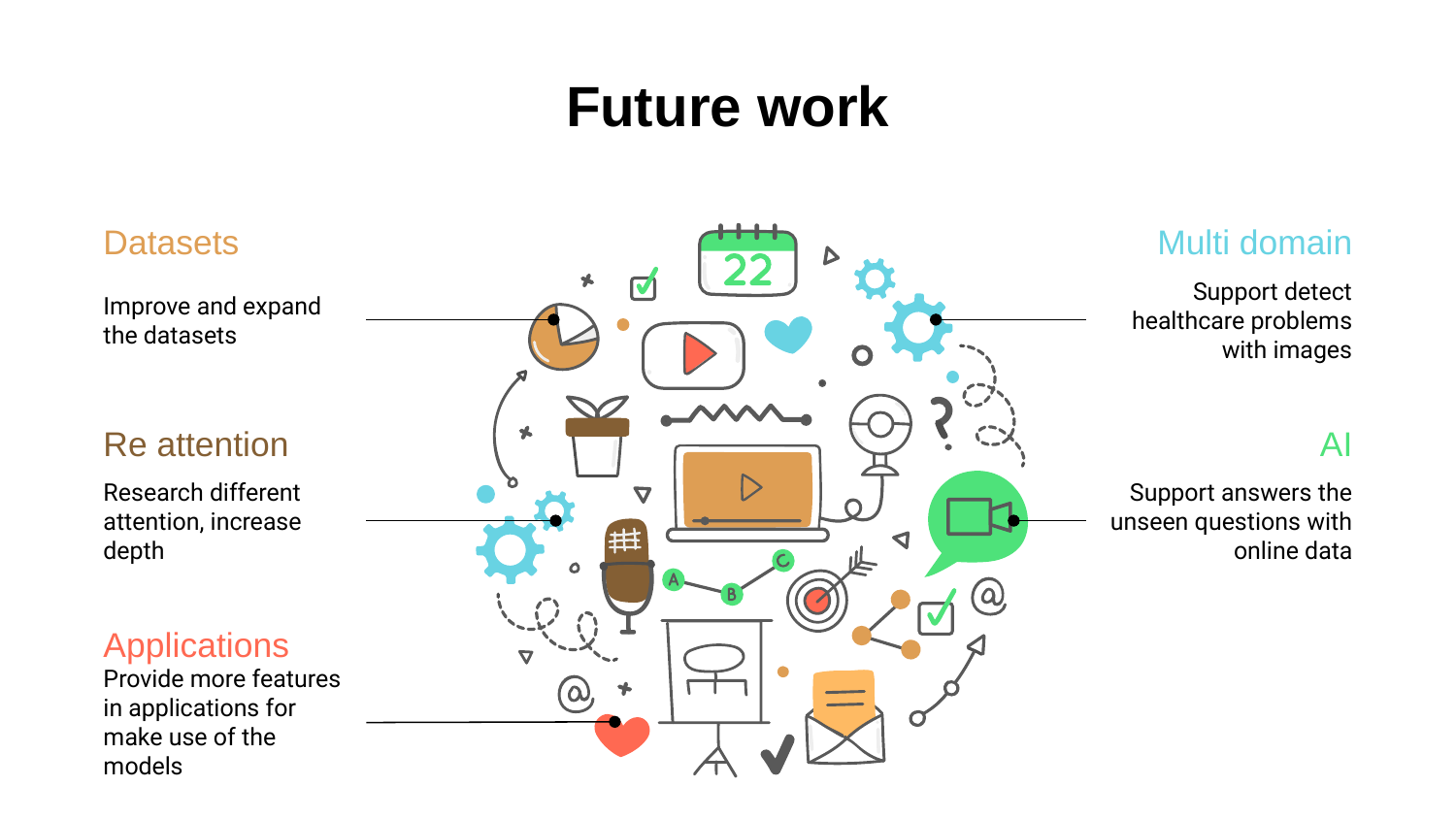

# Future work
Datasets
Multi domain

Improve and expand the datasets
Support detect healthcare problems with images
Re attention
AI
Research different attention, increase depth
Support answers the unseen questions with online data
Applications
Provide more features in applications for make use of the models